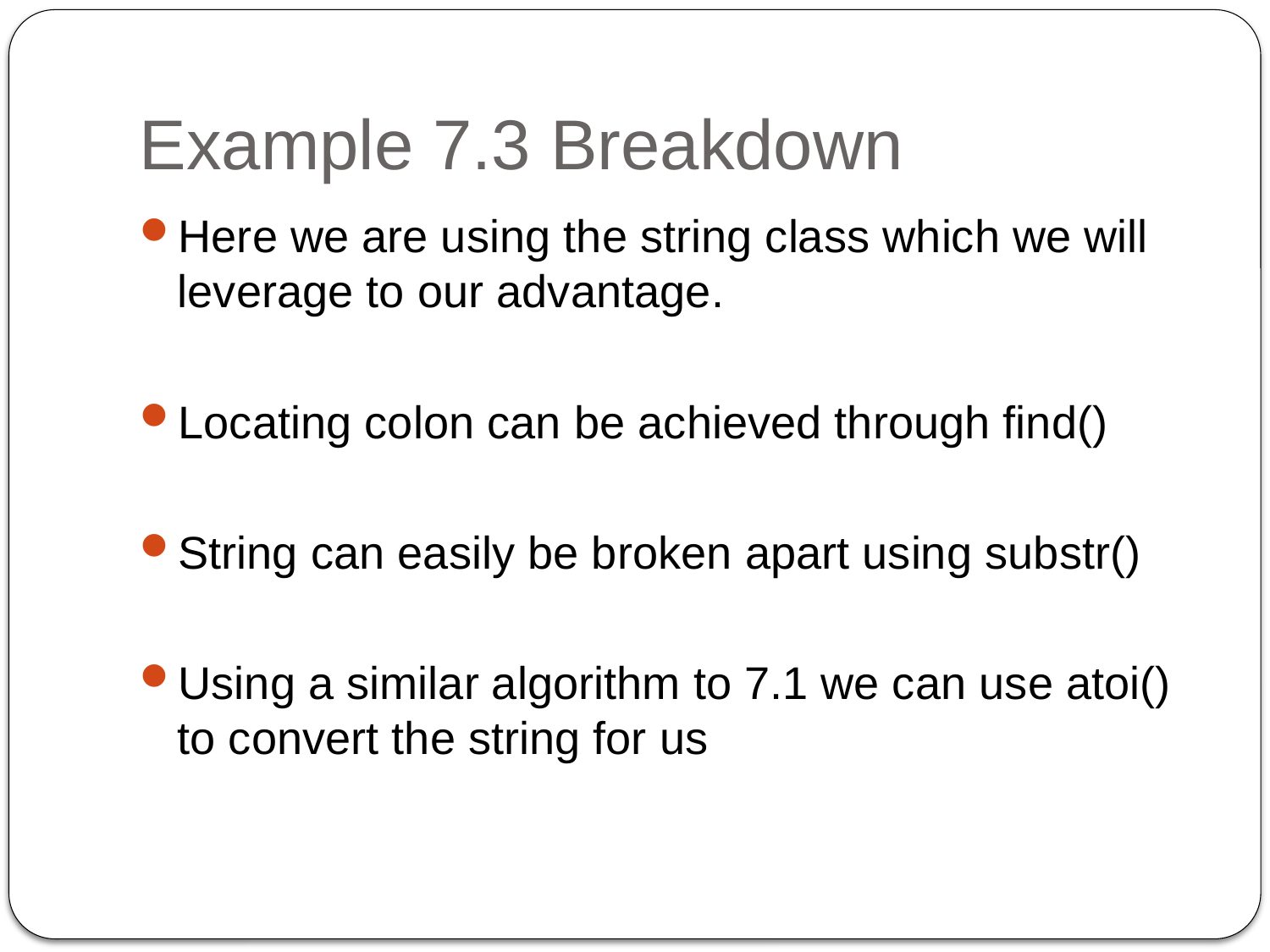

# Example 7.3 Breakdown
Here we are using the string class which we will leverage to our advantage.

Locating colon can be achieved through find()

String can easily be broken apart using substr()

Using a similar algorithm to 7.1 we can use atoi() to convert the string for us